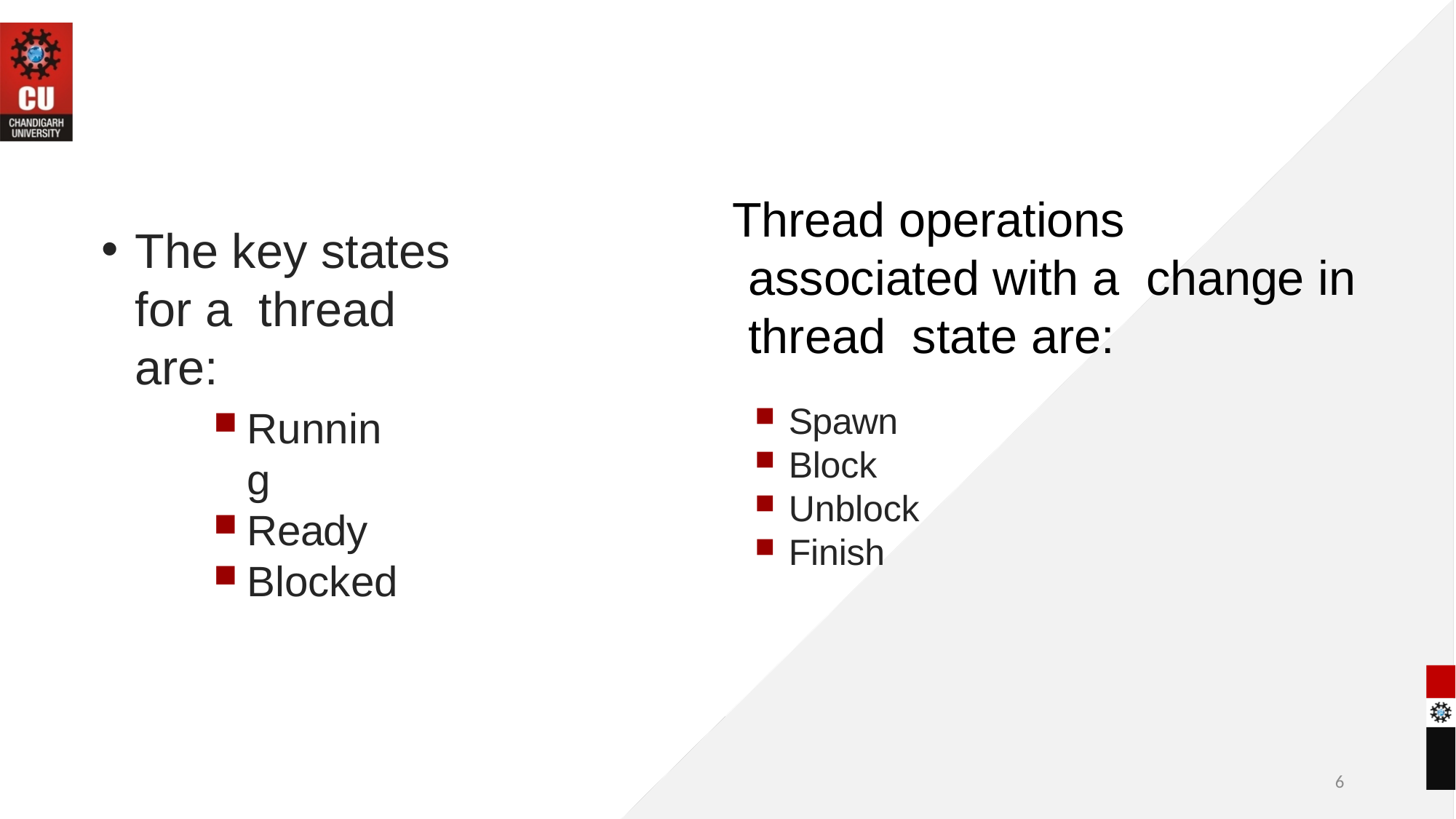

Thread operations  associated with a  change in thread  state are:
The key states for a  thread are:
Spawn
Block
Unblock
Finish
Running
Ready
Blocked
6